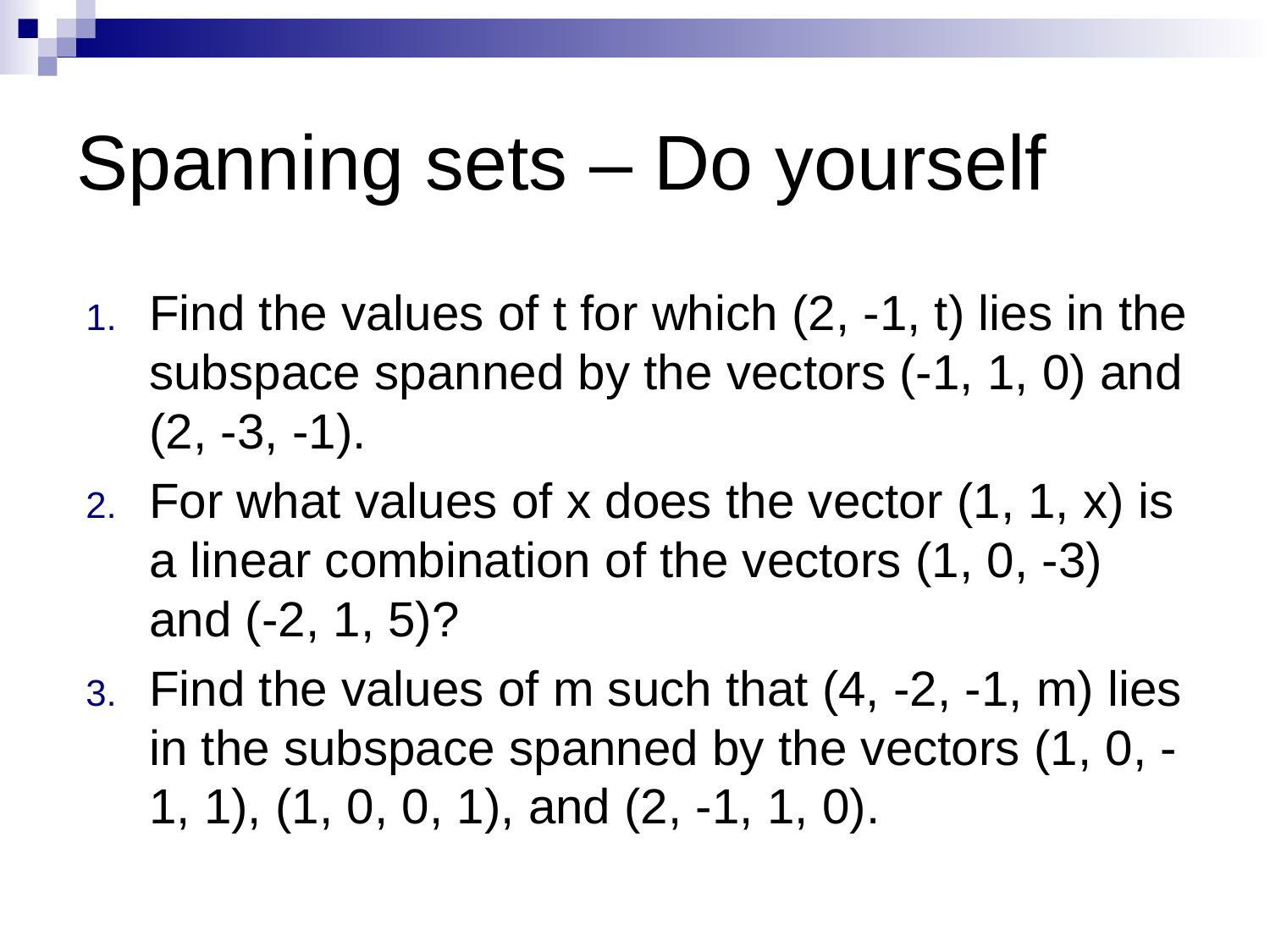

# Spanning sets – Do yourself
Find the values of t for which (2, -1, t) lies in the subspace spanned by the vectors (-1, 1, 0) and (2, -3, -1).
For what values of x does the vector (1, 1, x) is a linear combination of the vectors (1, 0, -3) and (-2, 1, 5)?
Find the values of m such that (4, -2, -1, m) lies in the subspace spanned by the vectors (1, 0, -1, 1), (1, 0, 0, 1), and (2, -1, 1, 0).